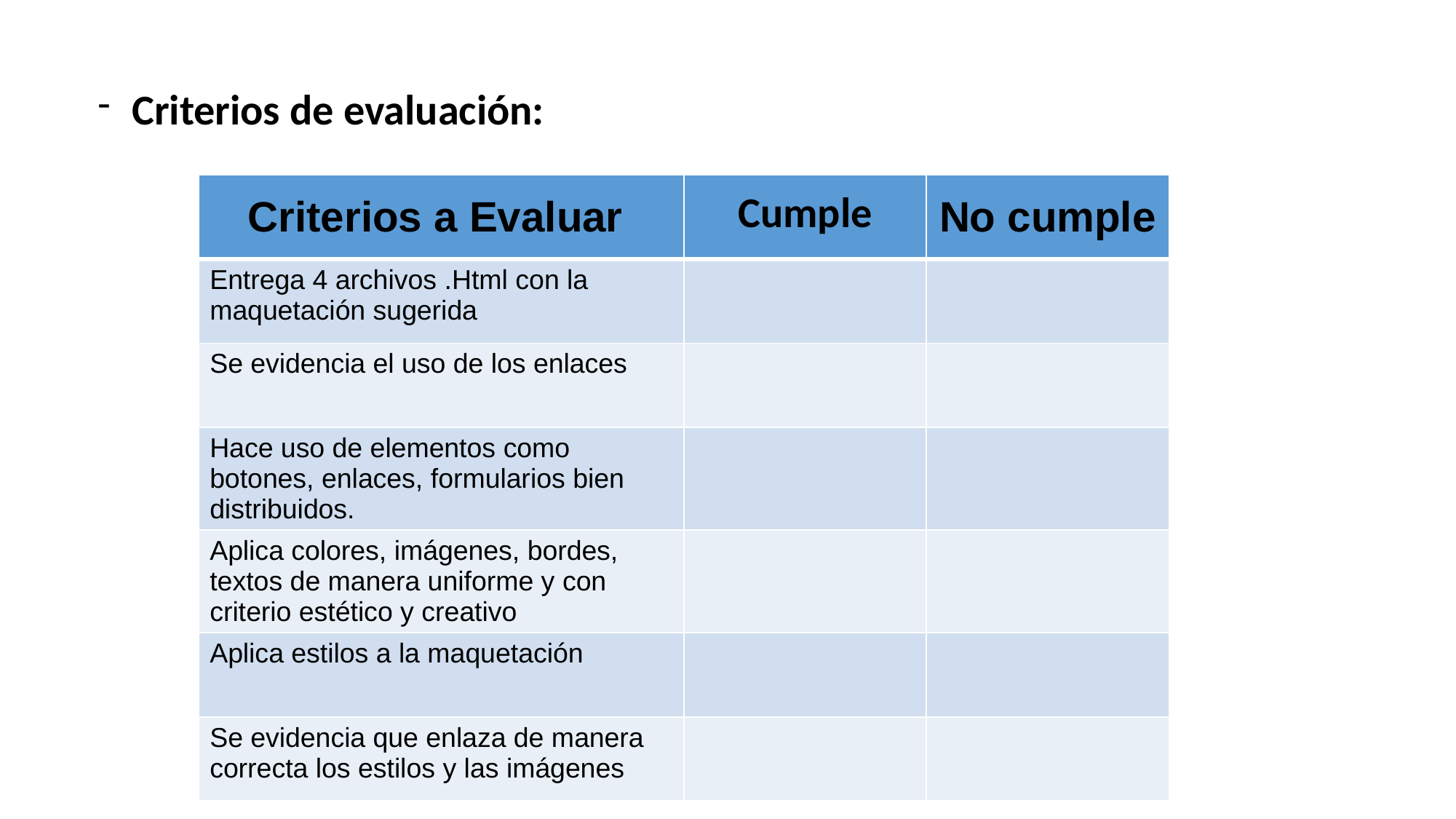

Criterios de evaluación:
| Criterios a Evaluar | Cumple | No cumple |
| --- | --- | --- |
| Entrega 4 archivos .Html con la maquetación sugerida |  |  |
| Se evidencia el uso de los enlaces |  |  |
| Hace uso de elementos como botones, enlaces, formularios bien distribuidos. |  |  |
| Aplica colores, imágenes, bordes, textos de manera uniforme y con criterio estético y creativo |  |  |
| Aplica estilos a la maquetación |  |  |
| Se evidencia que enlaza de manera correcta los estilos y las imágenes |  |  |